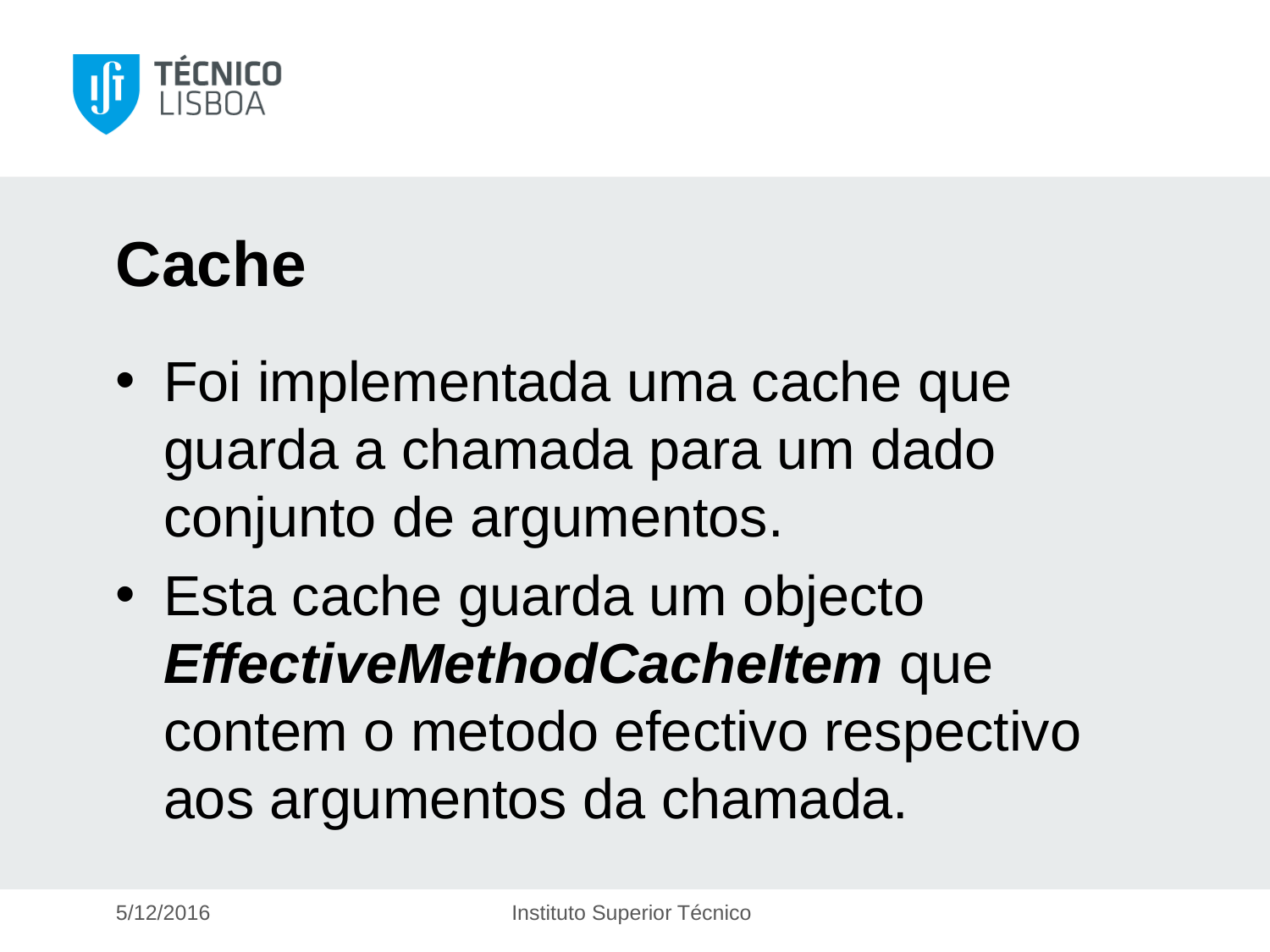

# Cache
Foi implementada uma cache que guarda a chamada para um dado conjunto de argumentos.
Esta cache guarda um objecto EffectiveMethodCacheItem que contem o metodo efectivo respectivo aos argumentos da chamada.
5/12/2016
Instituto Superior Técnico